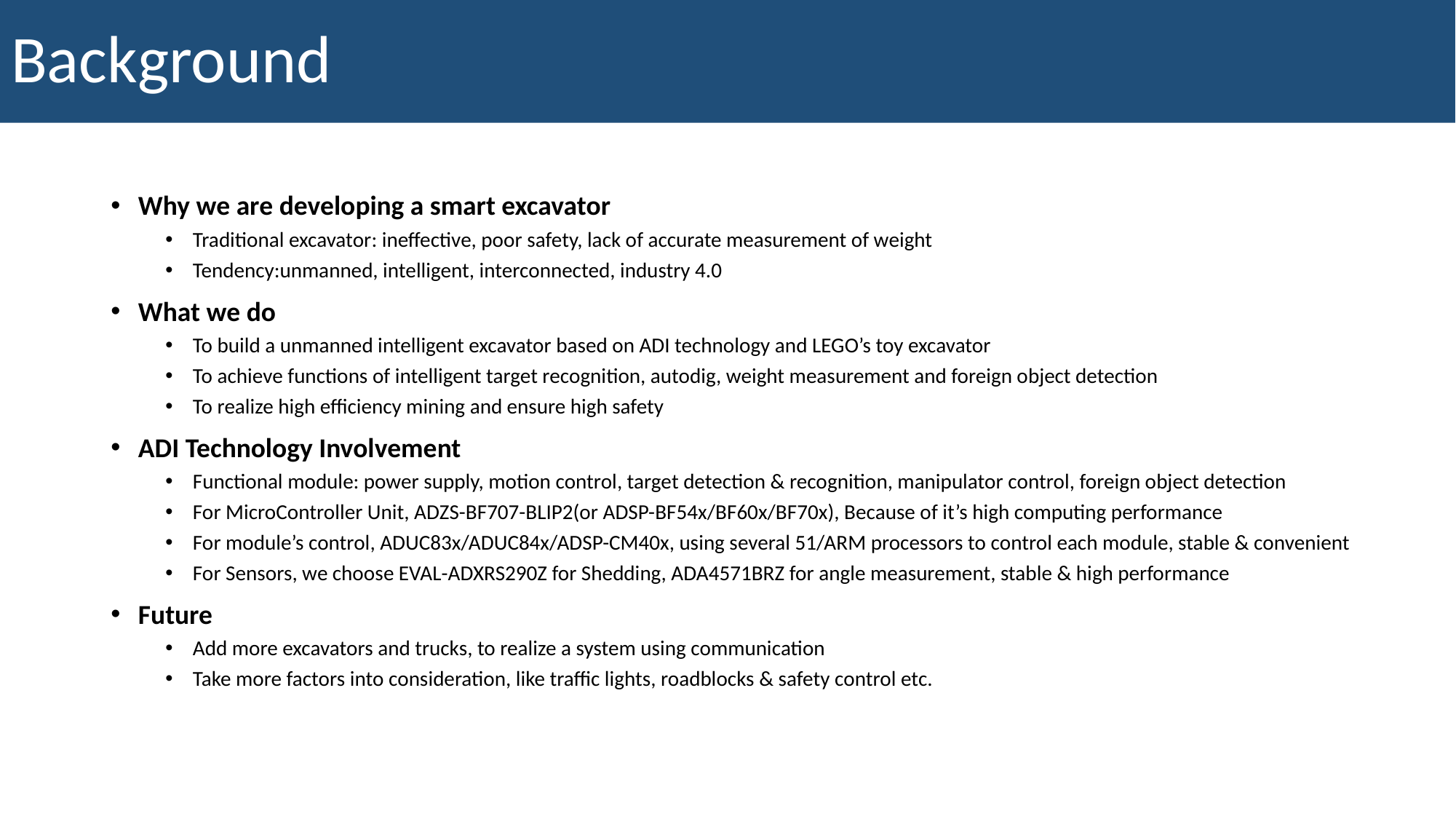

Background
Why we are developing a smart excavator
Traditional excavator: ineffective, poor safety, lack of accurate measurement of weight
Tendency:unmanned, intelligent, interconnected, industry 4.0
What we do
To build a unmanned intelligent excavator based on ADI technology and LEGO’s toy excavator
To achieve functions of intelligent target recognition, autodig, weight measurement and foreign object detection
To realize high efficiency mining and ensure high safety
ADI Technology Involvement
Functional module: power supply, motion control, target detection & recognition, manipulator control, foreign object detection
For MicroController Unit, ADZS-BF707-BLIP2(or ADSP-BF54x/BF60x/BF70x), Because of it’s high computing performance
For module’s control, ADUC83x/ADUC84x/ADSP-CM40x, using several 51/ARM processors to control each module, stable & convenient
For Sensors, we choose EVAL-ADXRS290Z for Shedding, ADA4571BRZ for angle measurement, stable & high performance
Future
Add more excavators and trucks, to realize a system using communication
Take more factors into consideration, like traffic lights, roadblocks & safety control etc.